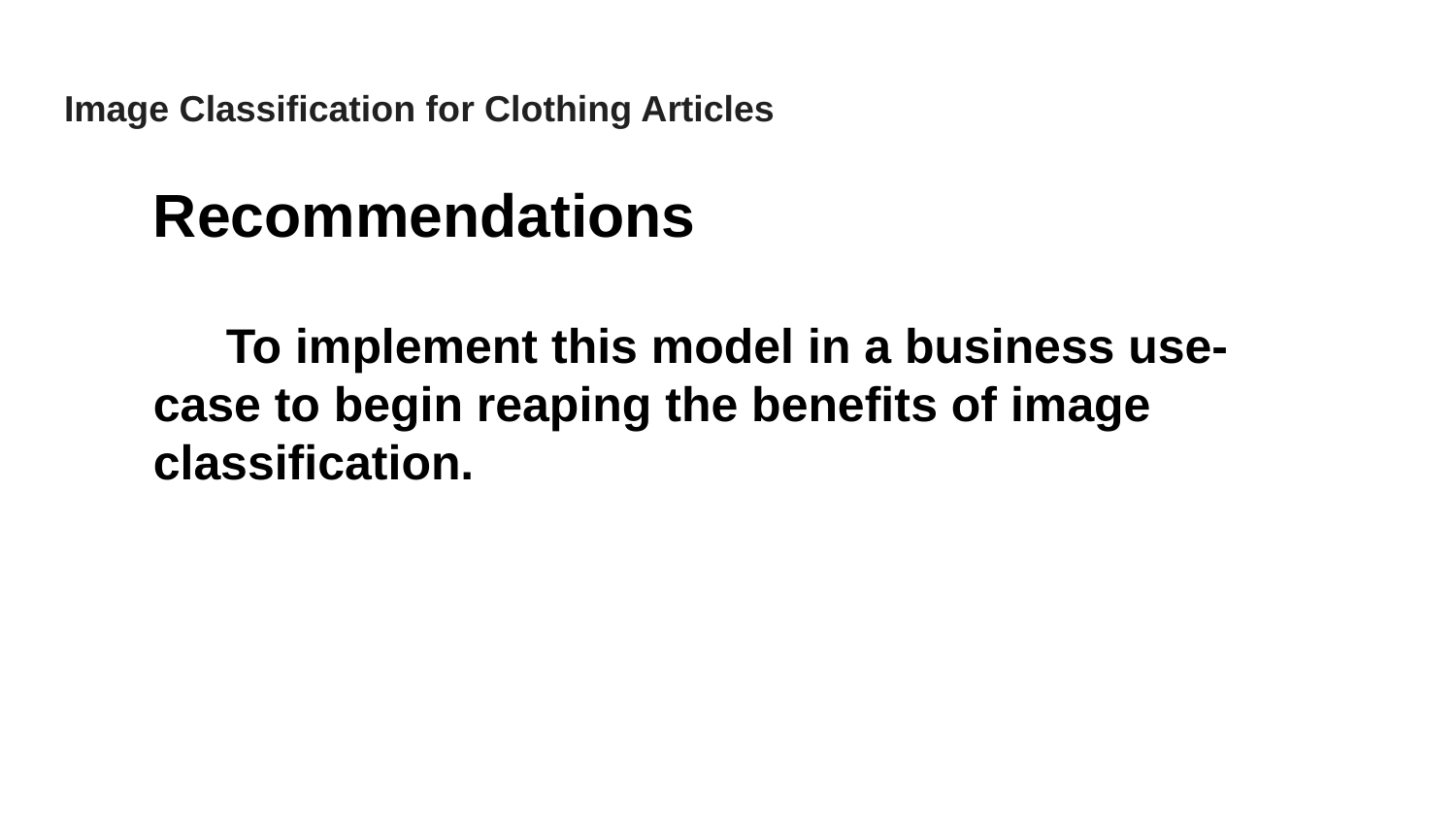

Adam Astor
Adam Astor
Image Classification for Clothing Articles
Recommendations
To implement this model in a business use-case to begin reaping the benefits of image classification.
Predicting real estate prices in California